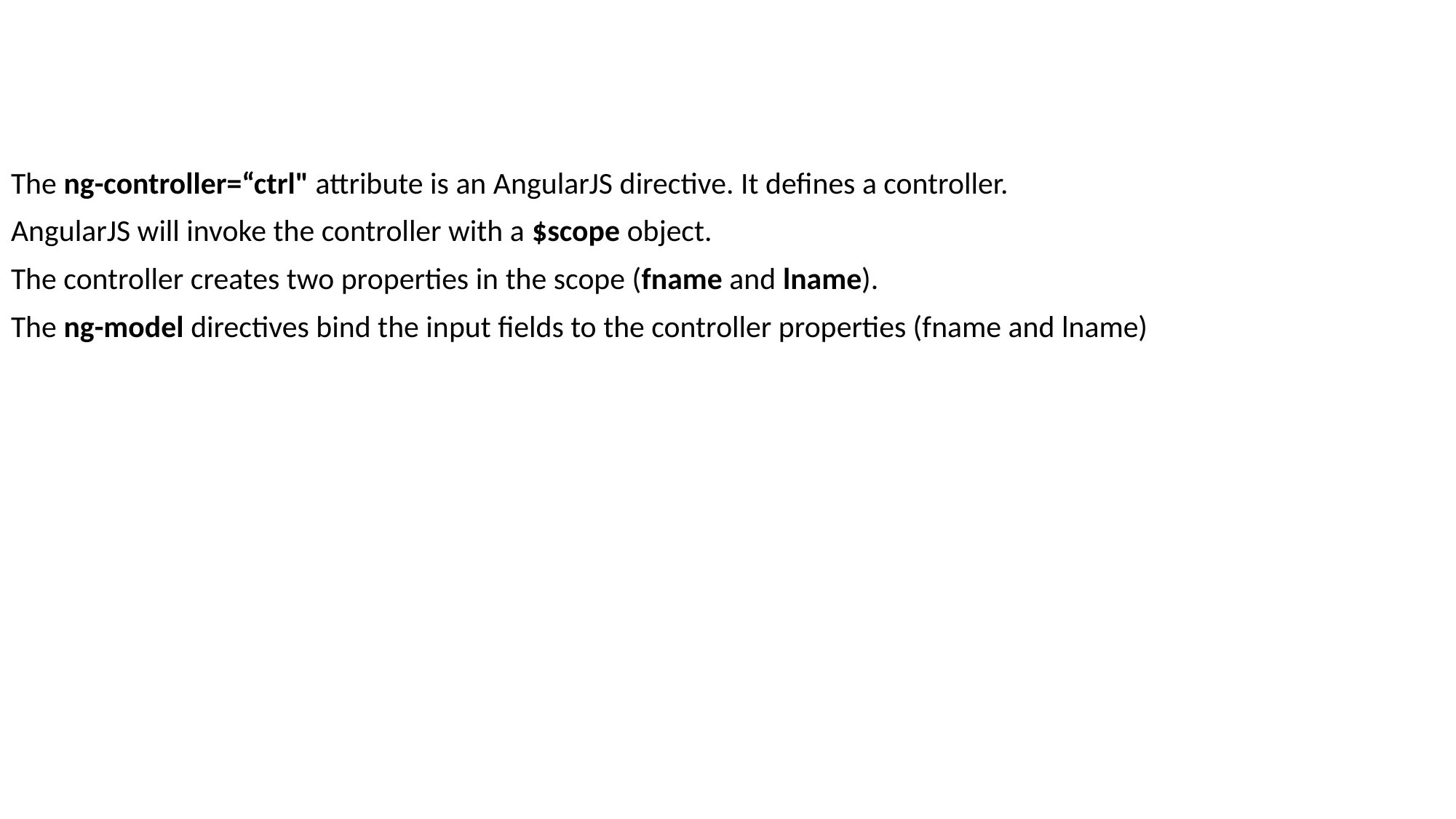

The ng-controller=“ctrl" attribute is an AngularJS directive. It defines a controller.
AngularJS will invoke the controller with a $scope object.
The controller creates two properties in the scope (fname and lname).
The ng-model directives bind the input fields to the controller properties (fname and lname)